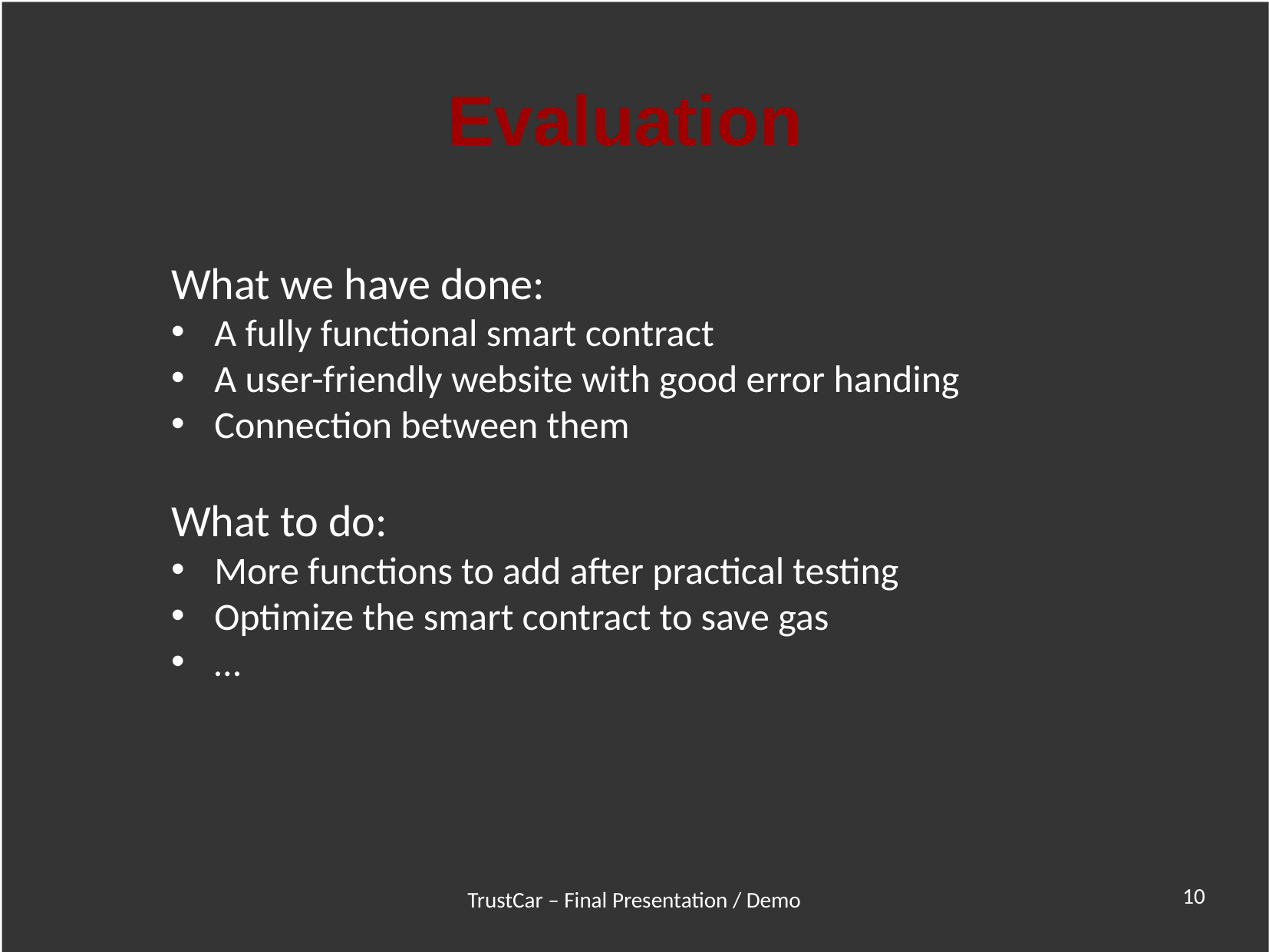

# Evaluation
What we have done:
A fully functional smart contract
A user-friendly website with good error handing
Connection between them

What to do:
More functions to add after practical testing
Optimize the smart contract to save gas
…
10
TrustCar – Final Presentation / Demo